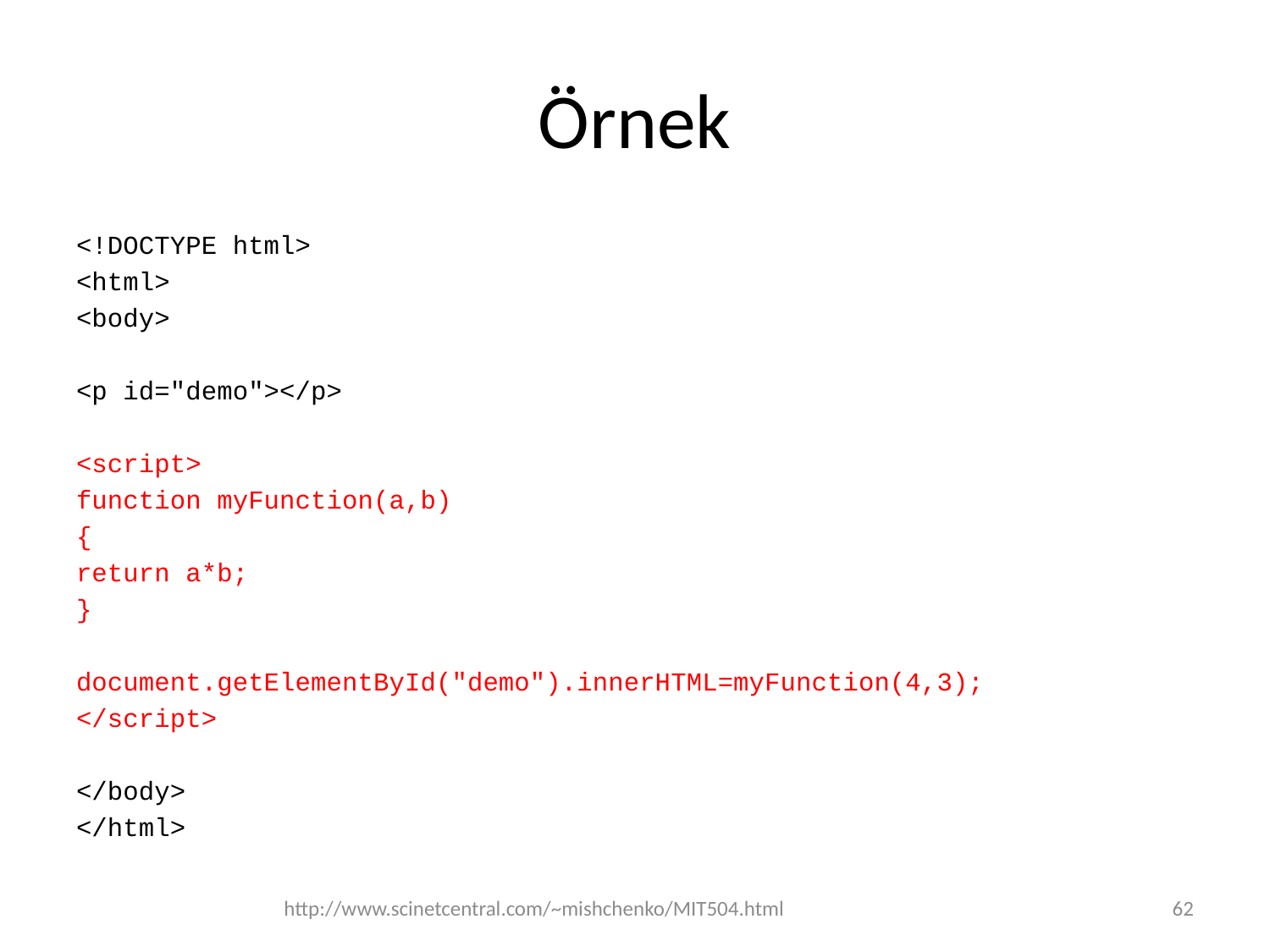

# Örnek
<!DOCTYPE html>
<html>
<body>

<p id="demo"></p>

<script>
function myFunction(a,b)
{
return a*b;
}

document.getElementById("demo").innerHTML=myFunction(4,3);
</script>

</body>
</html>
http://www.scinetcentral.com/~mishchenko/MIT504.html
62